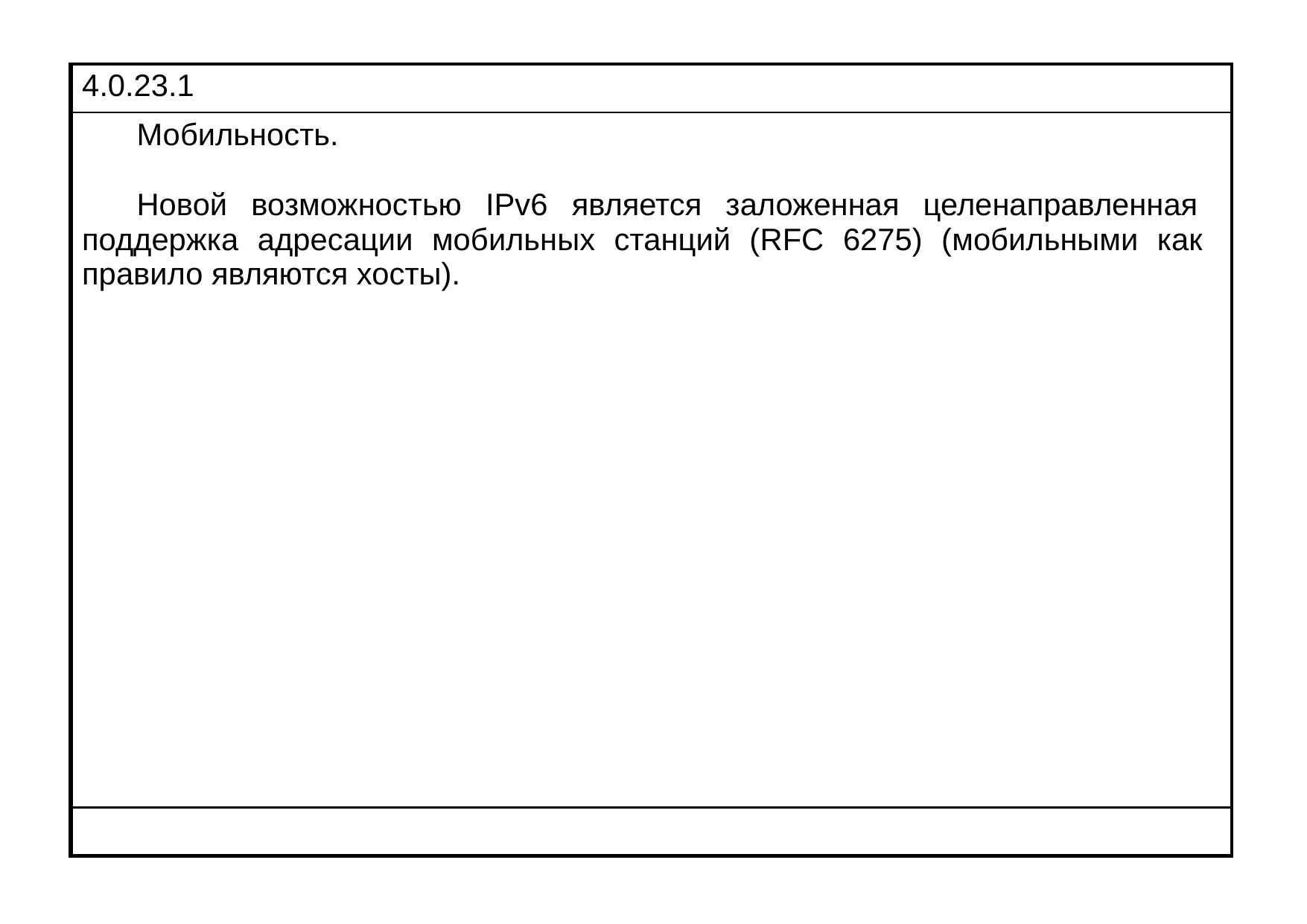

| 4.0.23.1 |
| --- |
| Мобильность. Новой возможностью IPv6 является заложенная целенаправленная поддержка адресации мобильных станций (RFC 6275) (мобильными как правило являются хосты). |
|  |